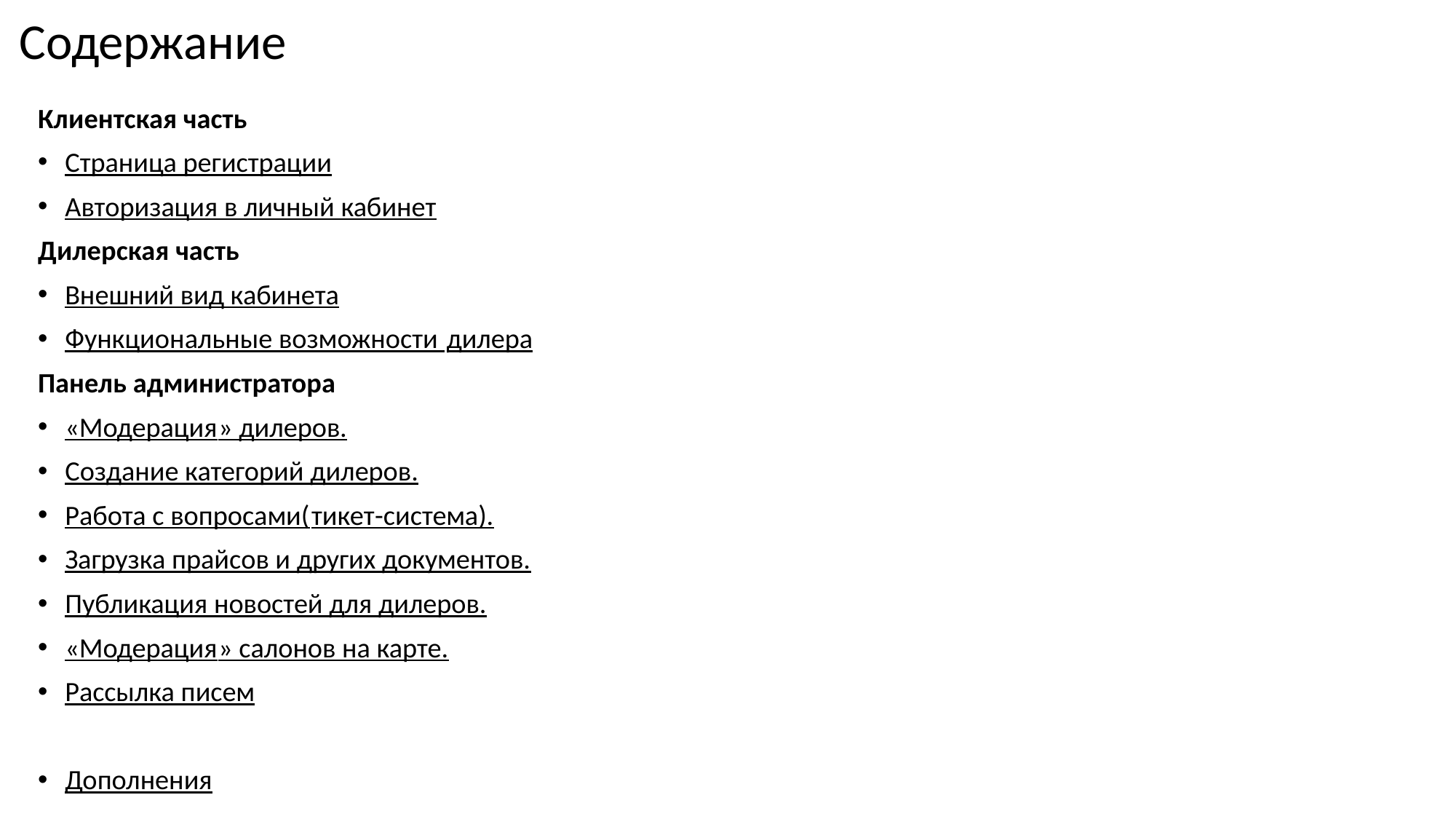

# Содержание
Клиентская часть
Страница регистрации
Авторизация в личный кабинет
Дилерская часть
Внешний вид кабинета
Функциональные возможности дилера
Панель администратора
«Модерация» дилеров.
Создание категорий дилеров.
Работа с вопросами(тикет-система).
Загрузка прайсов и других документов.
Публикация новостей для дилеров.
«Модерация» салонов на карте.
Рассылка писем

Дополнения